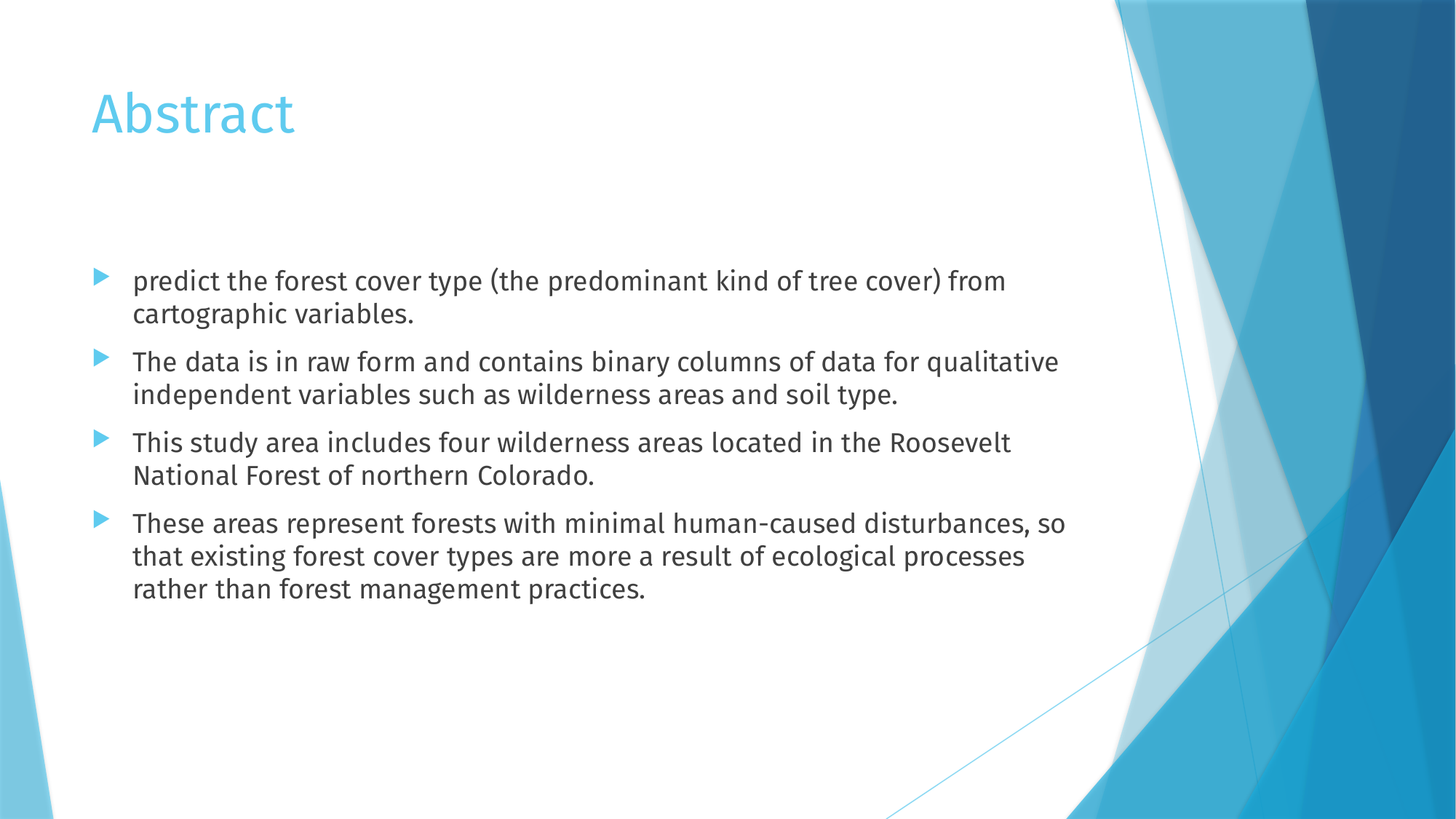

# Abstract
predict the forest cover type (the predominant kind of tree cover) from cartographic variables.
The data is in raw form and contains binary columns of data for qualitative independent variables such as wilderness areas and soil type.
This study area includes four wilderness areas located in the Roosevelt National Forest of northern Colorado.
These areas represent forests with minimal human-caused disturbances, so that existing forest cover types are more a result of ecological processes rather than forest management practices.